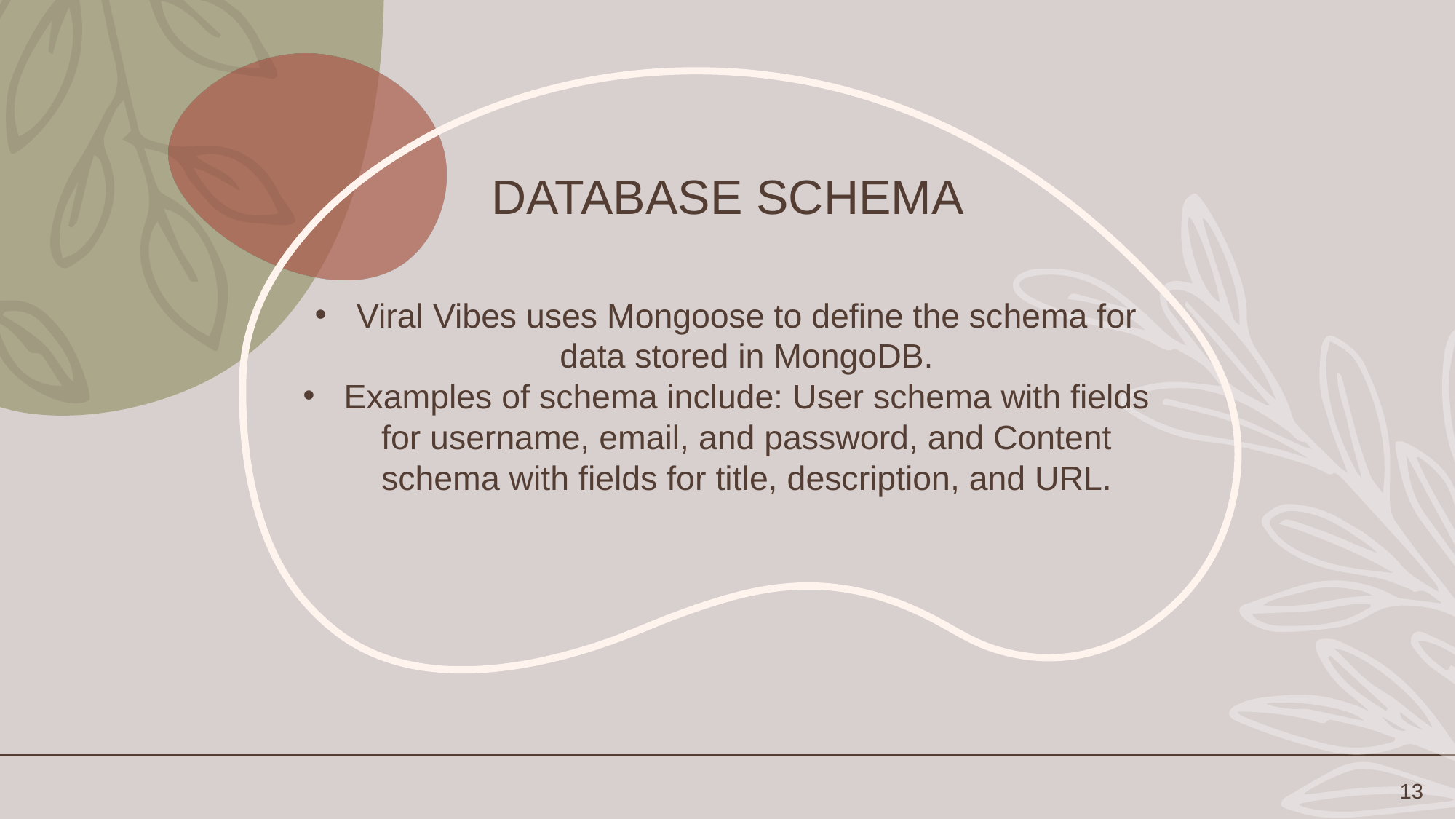

# Database Schema
Viral Vibes uses Mongoose to define the schema for data stored in MongoDB.
Examples of schema include: User schema with fields for username, email, and password, and Content schema with fields for title, description, and URL.
13